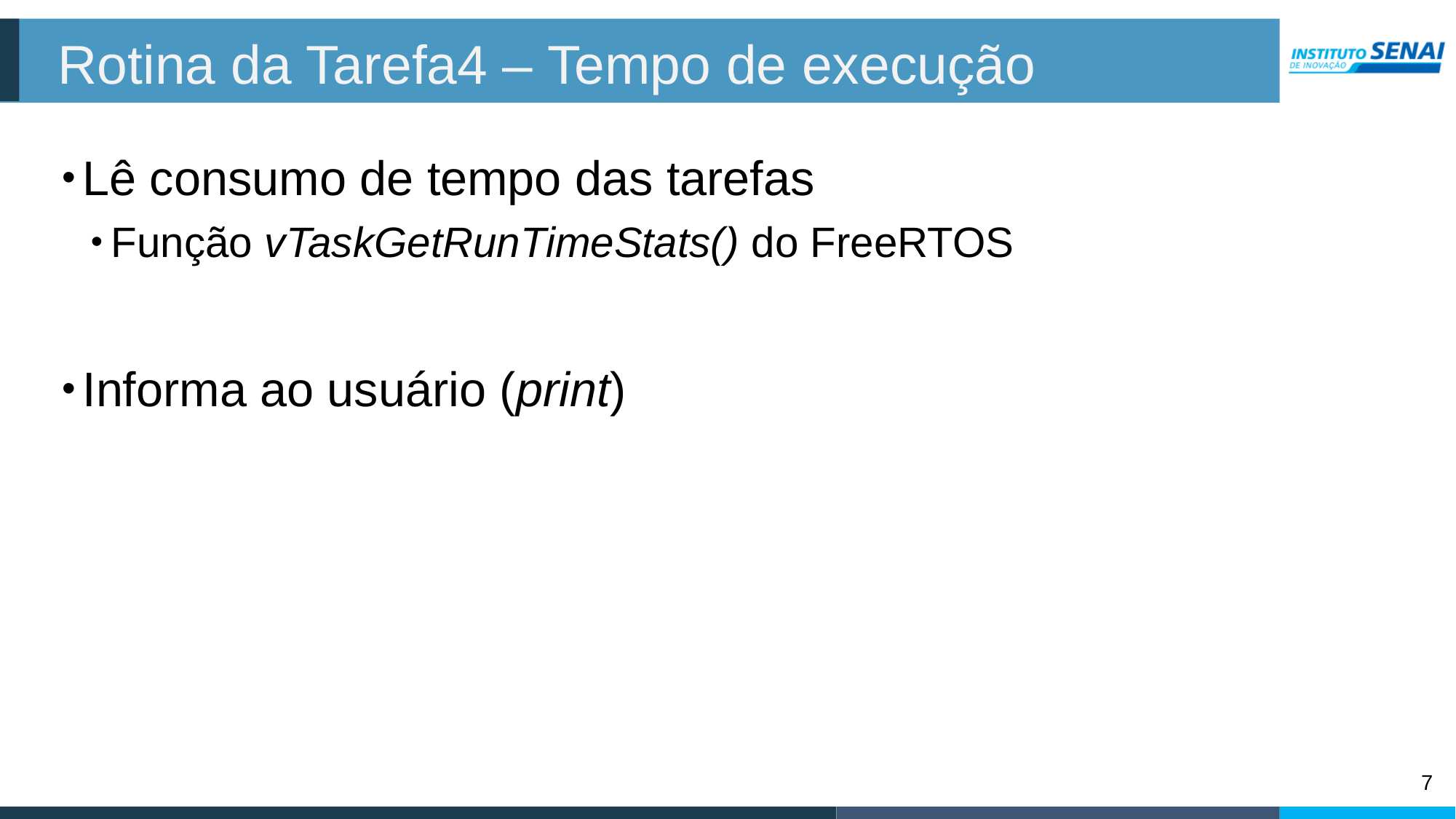

# Rotina da Tarefa4 – Tempo de execução
Lê consumo de tempo das tarefas
Função vTaskGetRunTimeStats() do FreeRTOS

Informa ao usuário (print)
7